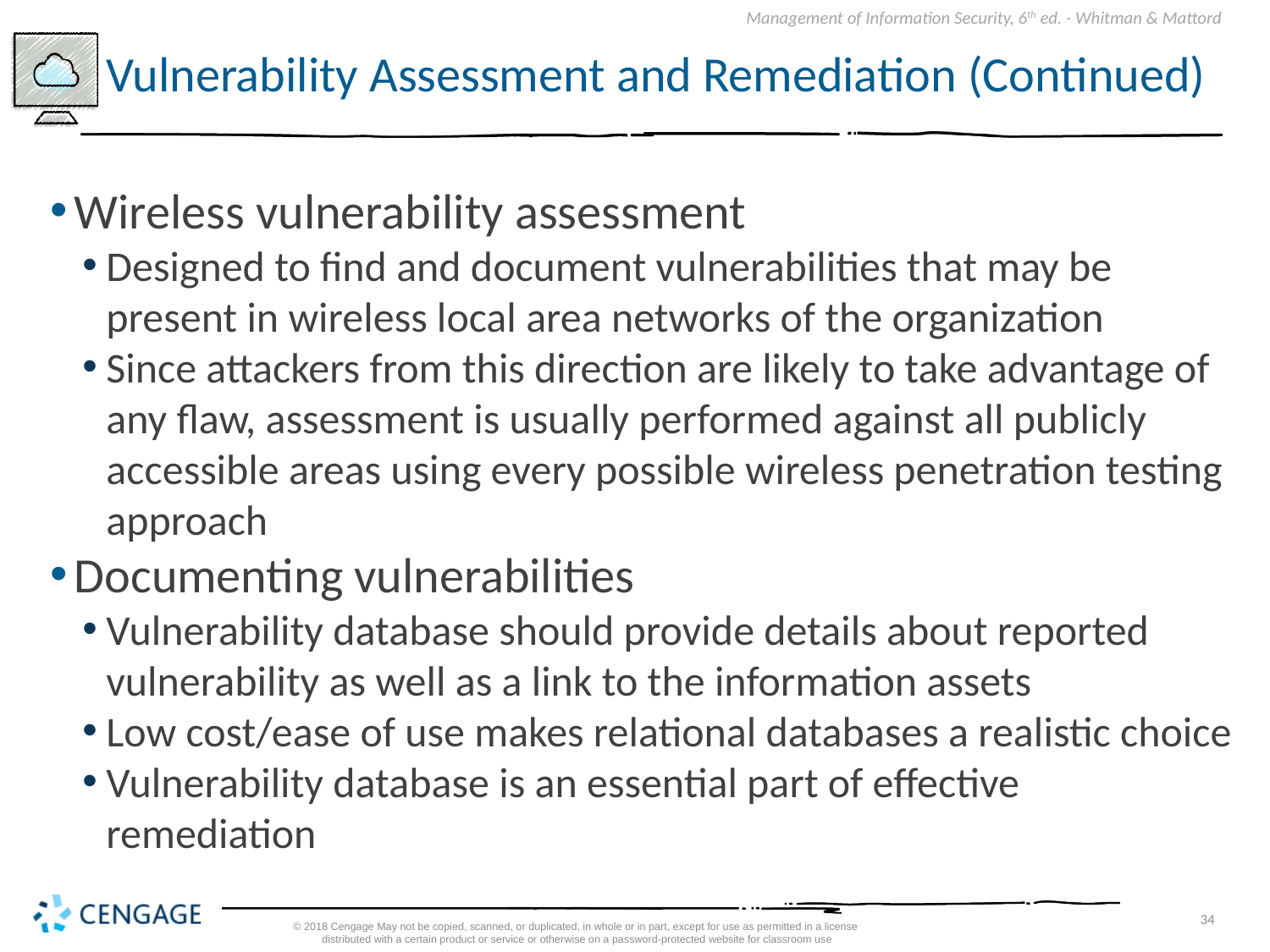

# Vulnerability Assessment and Remediation (Continued)
Wireless vulnerability assessment
Designed to find and document vulnerabilities that may be present in wireless local area networks of the organization
Since attackers from this direction are likely to take advantage of any flaw, assessment is usually performed against all publicly accessible areas using every possible wireless penetration testing approach
Documenting vulnerabilities
Vulnerability database should provide details about reported vulnerability as well as a link to the information assets
Low cost/ease of use makes relational databases a realistic choice
Vulnerability database is an essential part of effective remediation